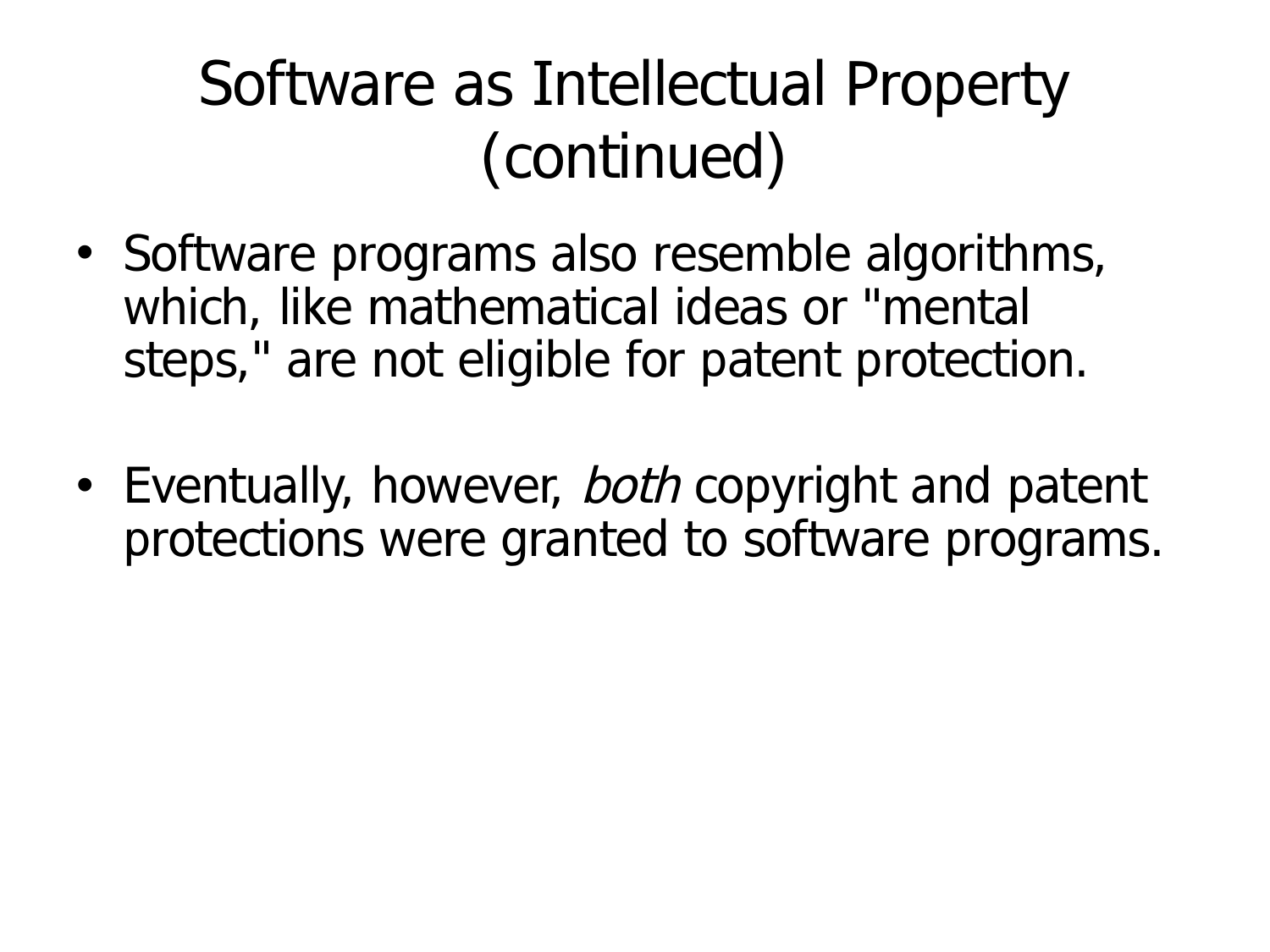

# Software as Intellectual Property (continued)
Software programs also resemble algorithms, which, like mathematical ideas or "mental steps," are not eligible for patent protection.

Eventually, however, both copyright and patent protections were granted to software programs.